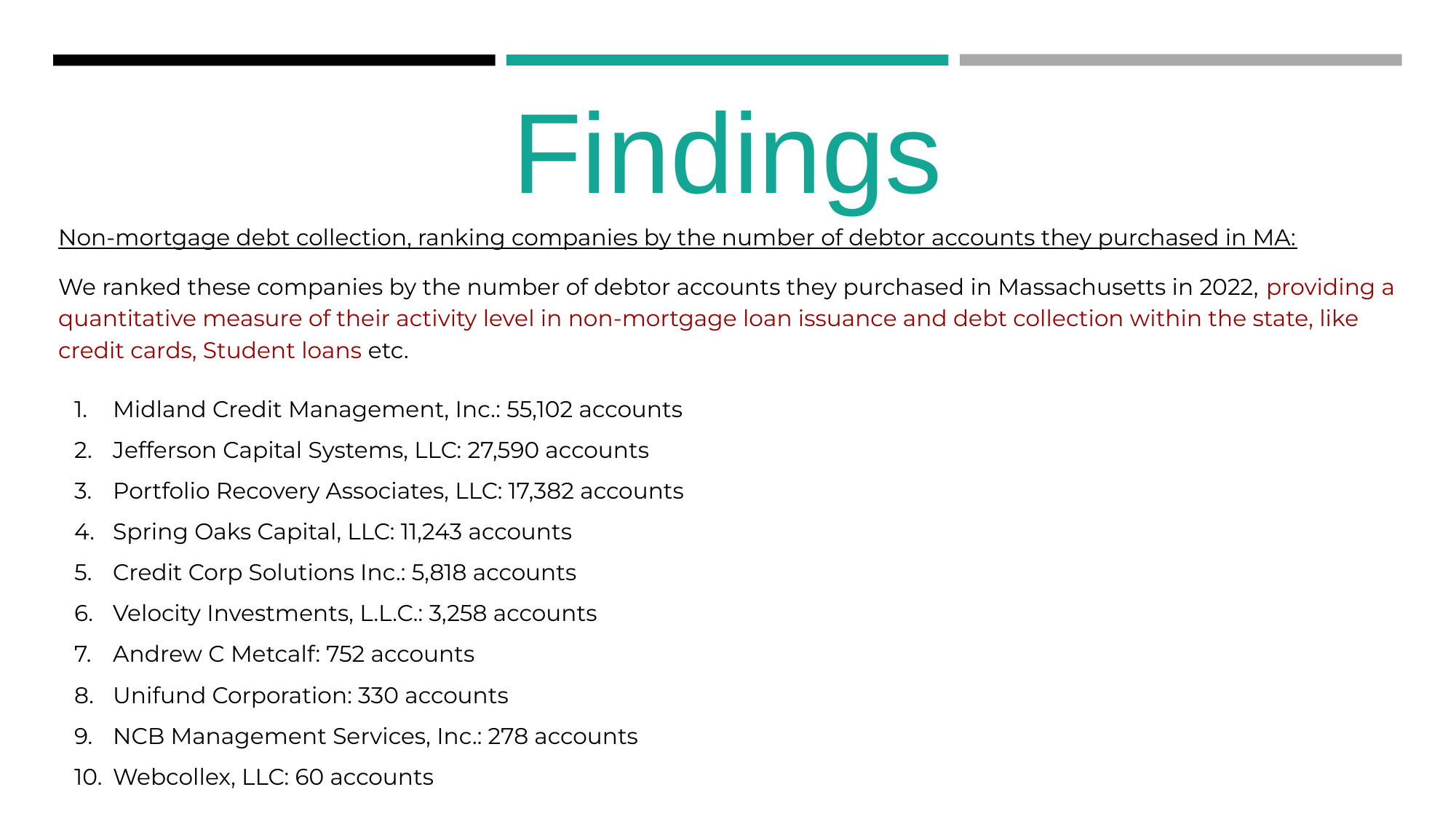

Findings
Non-mortgage debt collection, ranking companies by the number of debtor accounts they purchased in MA:
We ranked these companies by the number of debtor accounts they purchased in Massachusetts in 2022, providing a quantitative measure of their activity level in non-mortgage loan issuance and debt collection within the state, like credit cards, Student loans etc.
Midland Credit Management, Inc.: 55,102 accounts
Jefferson Capital Systems, LLC: 27,590 accounts
Portfolio Recovery Associates, LLC: 17,382 accounts
Spring Oaks Capital, LLC: 11,243 accounts
Credit Corp Solutions Inc.: 5,818 accounts
Velocity Investments, L.L.C.: 3,258 accounts
Andrew C Metcalf: 752 accounts
Unifund Corporation: 330 accounts
NCB Management Services, Inc.: 278 accounts
Webcollex, LLC: 60 accounts